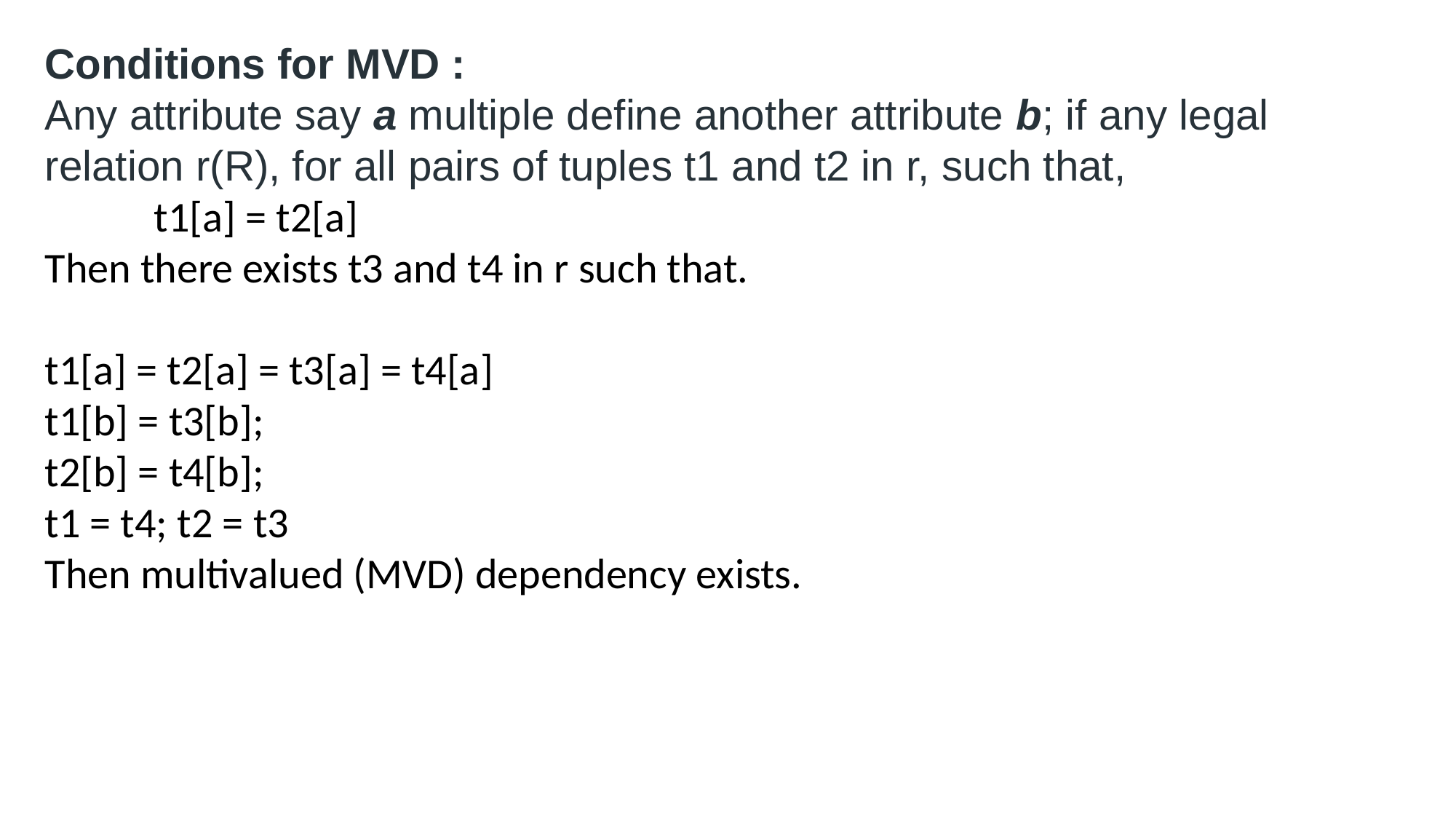

Conditions for MVD :
Any attribute say a multiple define another attribute b; if any legal relation r(R), for all pairs of tuples t1 and t2 in r, such that,
	t1[a] = t2[a]
Then there exists t3 and t4 in r such that.

t1[a] = t2[a] = t3[a] = t4[a]
t1[b] = t3[b];
t2[b] = t4[b];
t1 = t4; t2 = t3
Then multivalued (MVD) dependency exists.